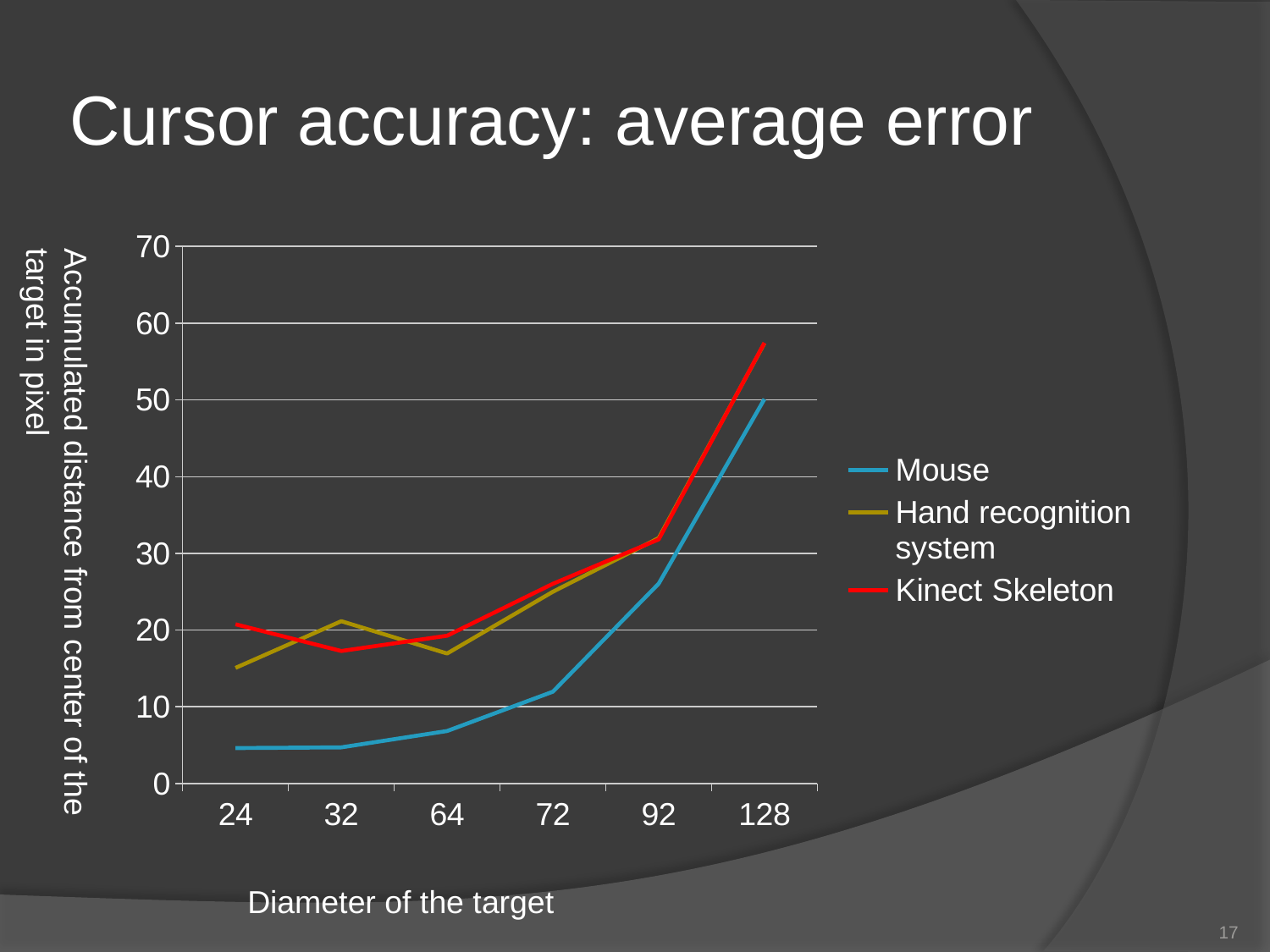

# Cursor accuracy: average error

### Chart

| Category |  |  |  |
|---|---|---|---|
| 24 | 4.62 | 15.07 | 20.75 |
| 32 | 4.71 | 21.16 | 17.27 |
| 64 | 6.84 | 16.94 | 19.26 |
| 72 | 11.97 | 24.99 | 26.03 |
| 92 | 26.04 | 31.99 | 31.81 |
| 128 | 50.11 | 57.39 | 57.44 |
Accumulated distance from center of the target in pixel
Diameter of the target
17